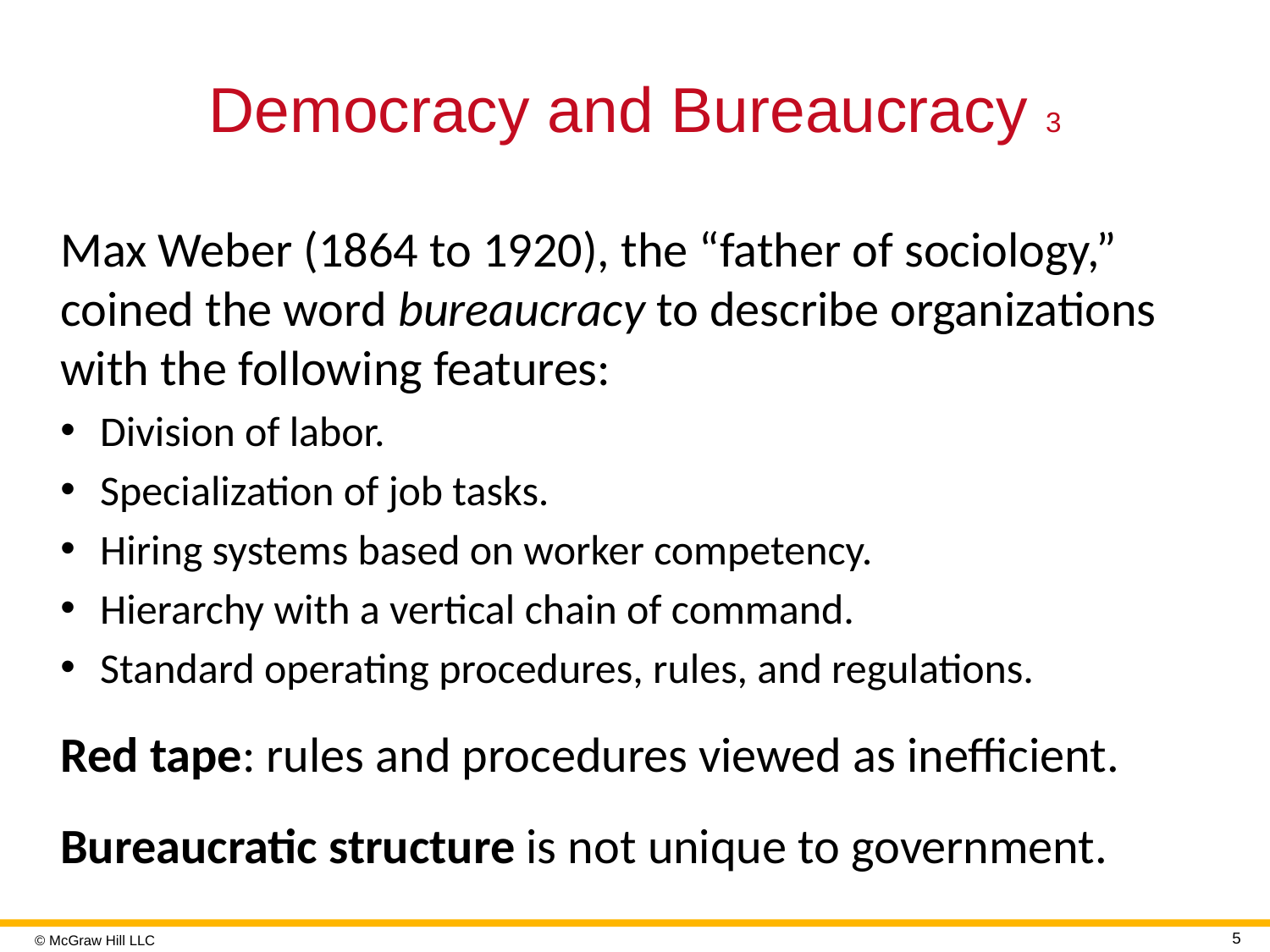

# Democracy and Bureaucracy 3
Max Weber (1864 to 1920), the “father of sociology,” coined the word bureaucracy to describe organizations with the following features:
Division of labor.
Specialization of job tasks.
Hiring systems based on worker competency.
Hierarchy with a vertical chain of command.
Standard operating procedures, rules, and regulations.
Red tape: rules and procedures viewed as inefficient.
Bureaucratic structure is not unique to government.
5